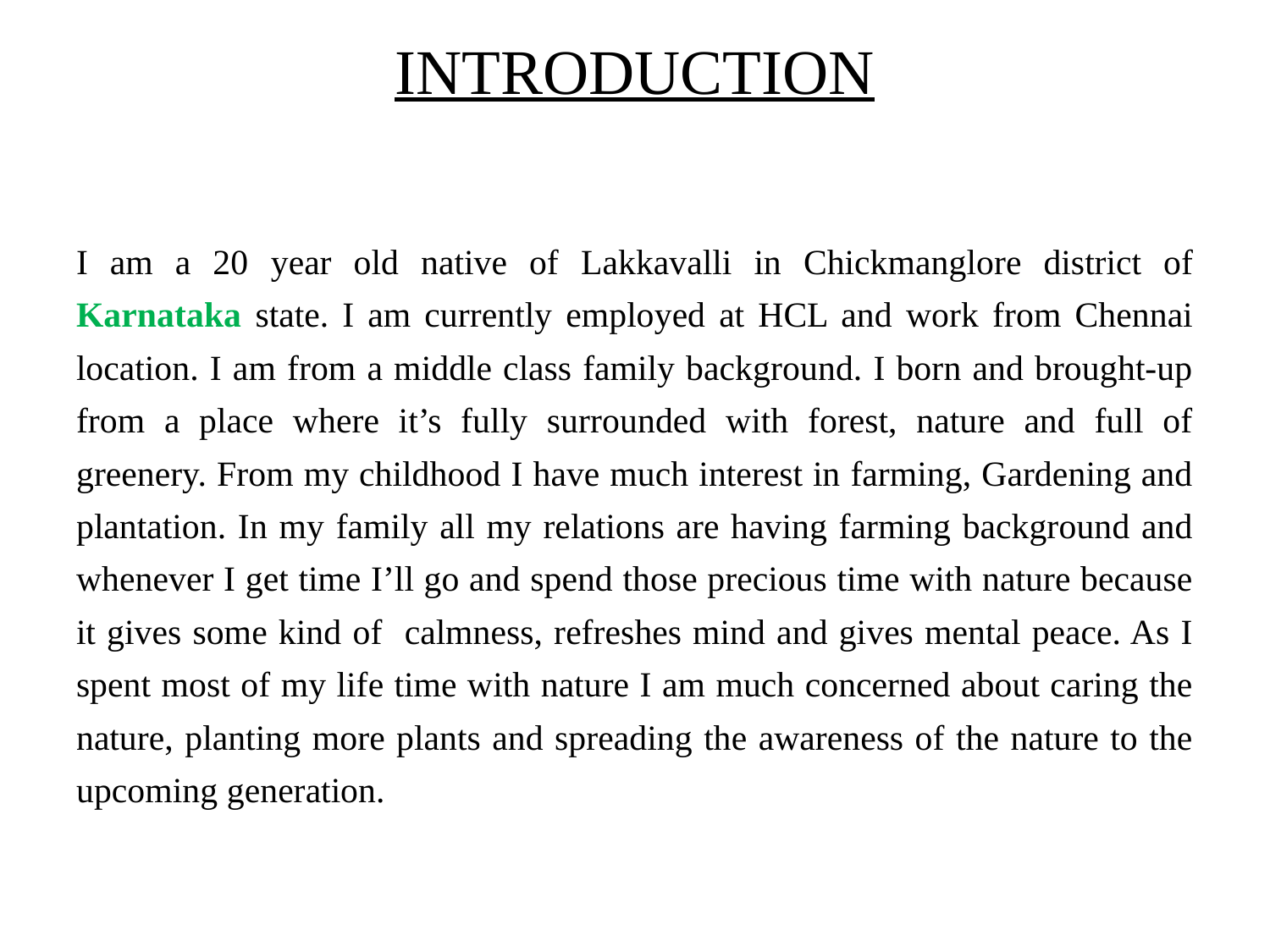

# INTRODUCTION
I am a 20 year old native of Lakkavalli in Chickmanglore district of Karnataka state. I am currently employed at HCL and work from Chennai location. I am from a middle class family background. I born and brought-up from a place where it’s fully surrounded with forest, nature and full of greenery. From my childhood I have much interest in farming, Gardening and plantation. In my family all my relations are having farming background and whenever I get time I’ll go and spend those precious time with nature because it gives some kind of  calmness, refreshes mind and gives mental peace. As I spent most of my life time with nature I am much concerned about caring the nature, planting more plants and spreading the awareness of the nature to the upcoming generation.